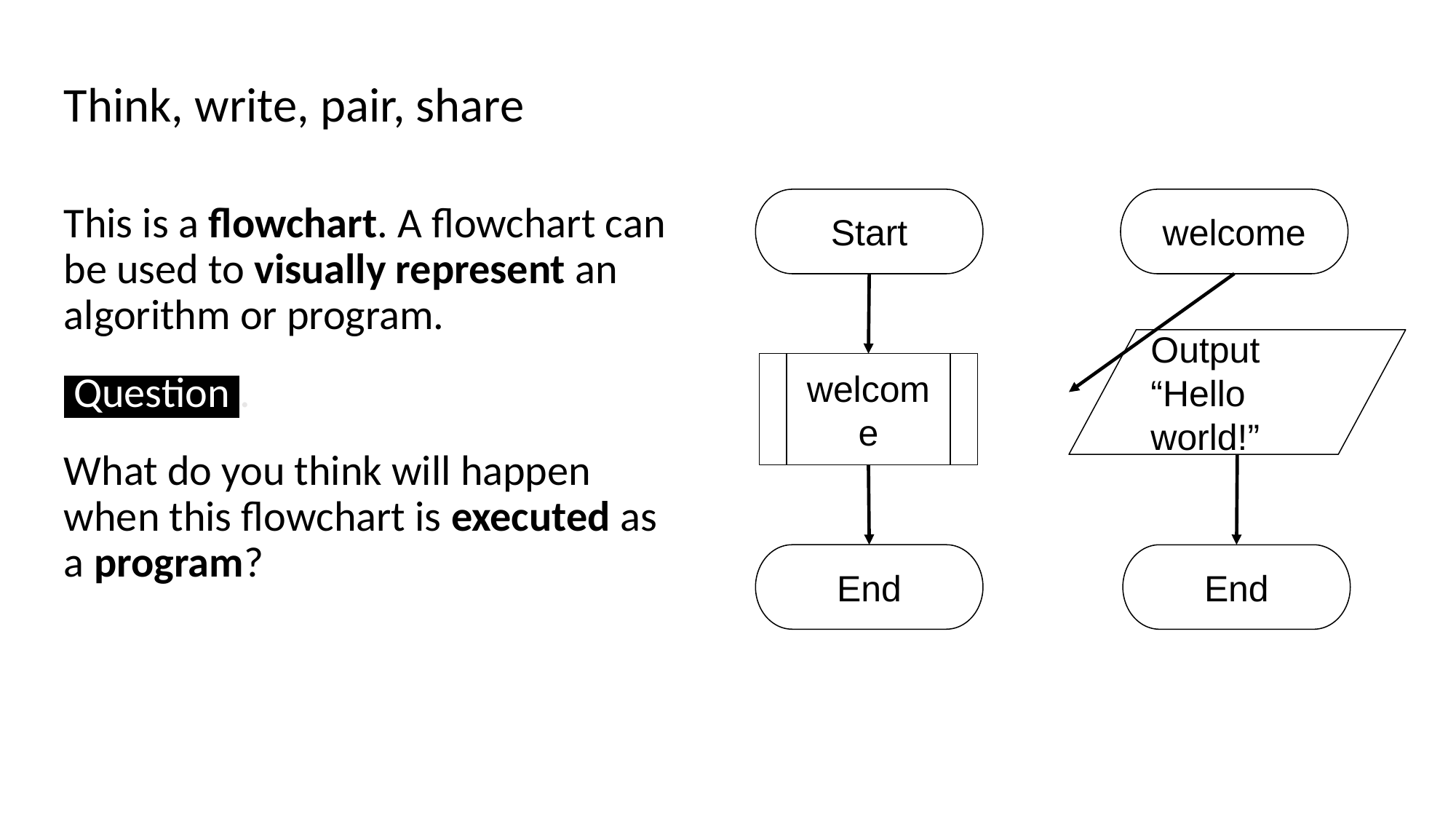

# Think, write, pair, share
This is a flowchart. A flowchart can be used to visually represent an algorithm or program.
 Question .
What do you think will happen when this flowchart is executed as a program?
Start
welcome
Output “Hello world!”
welcome
End
End